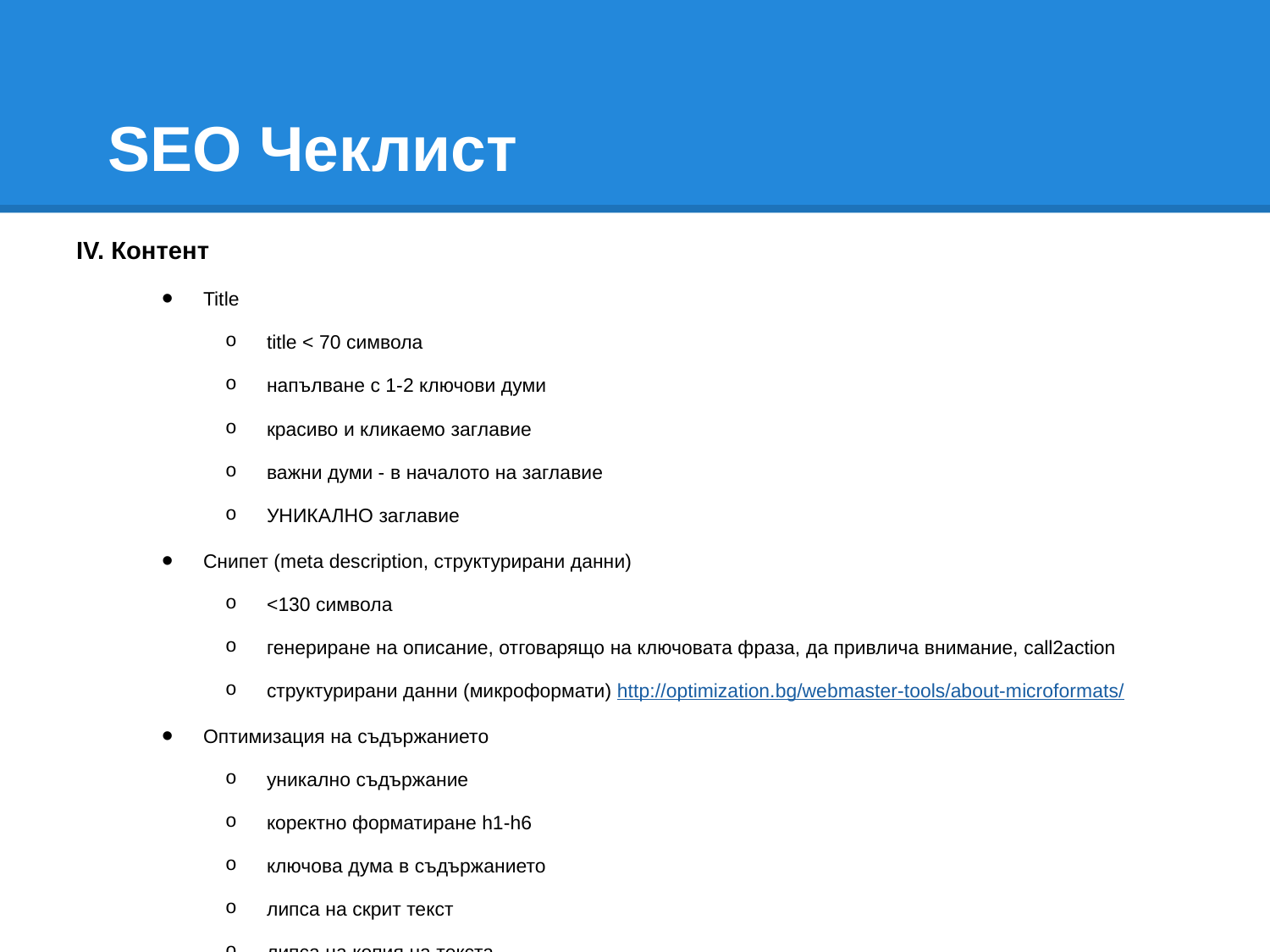

# SEO Чеклист
IV. Контент
Title
title < 70 символа
напълване с 1-2 ключови думи
красиво и кликаемо заглавие
важни думи - в началото на заглавие
УНИКАЛНО заглавие
Снипет (meta description, структурирани данни)
<130 символа
генериране на описание, отговарящо на ключовата фраза, да привлича внимание, call2action
структурирани данни (микроформати) http://optimization.bg/webmaster-tools/about-microformats/
Оптимизация на съдържанието
уникално съдържание
коректно форматиране h1-h6
ключова дума в съдържанието
липса на скрит текст
липса на копия на текста
ключови думи в alt на изображението
без pop-up
минимум 250 думи